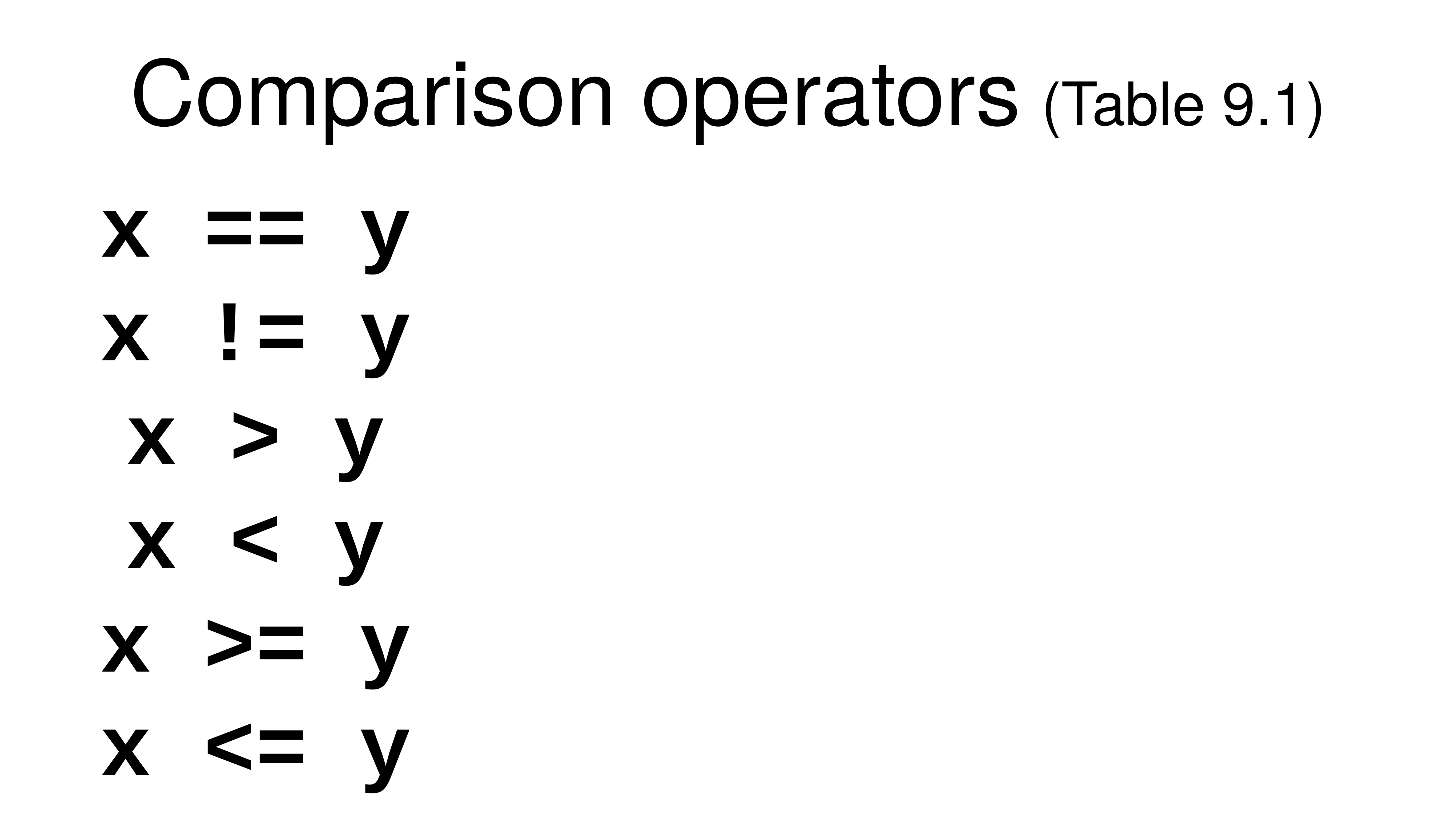

# Comparison operators (Table 9.1)
x == y
x != y
x > y
x < y
x >= y
x <= y